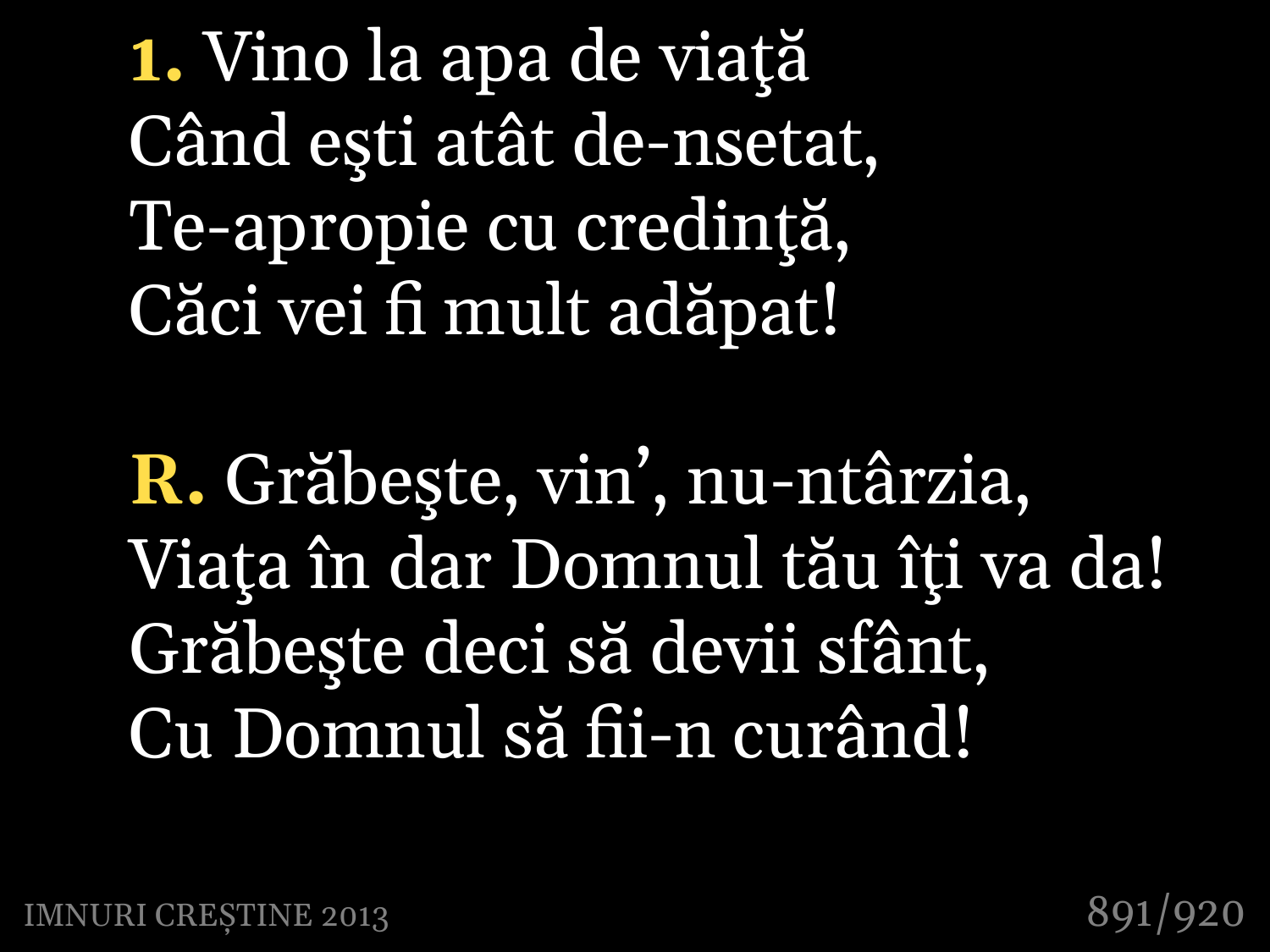

1. Vino la apa de viaţă
Când eşti atât de-nsetat,
Te-apropie cu credinţă,
Căci vei fi mult adăpat!

R. Grăbeşte, vin’, nu-ntârzia,
Viaţa în dar Domnul tău îţi va da!
Grăbeşte deci să devii sfânt,
Cu Domnul să fii-n curând!
891/920
IMNURI CREȘTINE 2013